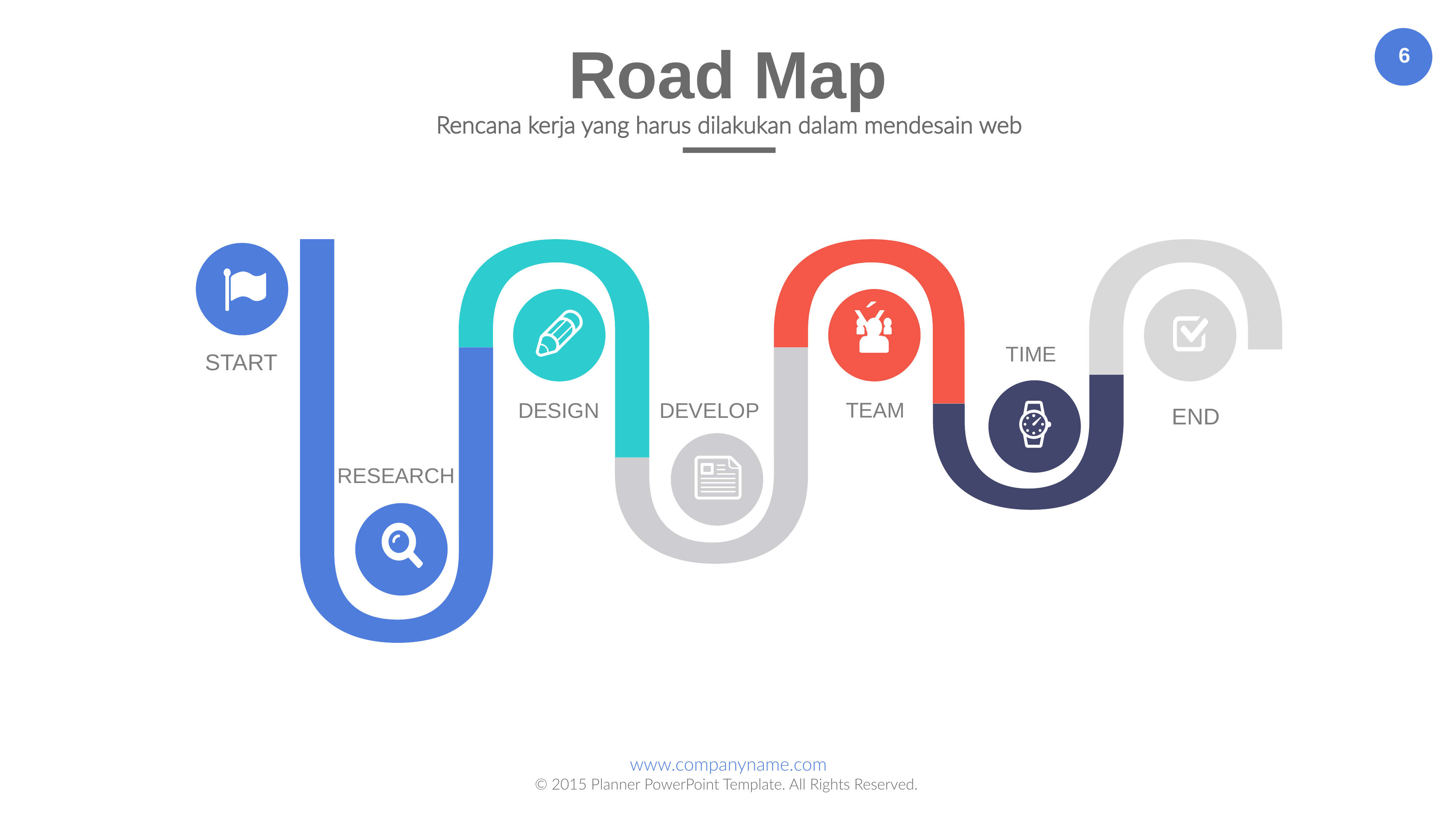

Road Map
Rencana kerja yang harus dilakukan dalam mendesain web

Ý

TIME
START

TEAM
DESIGN
DEVELOP
END

RESEARCH